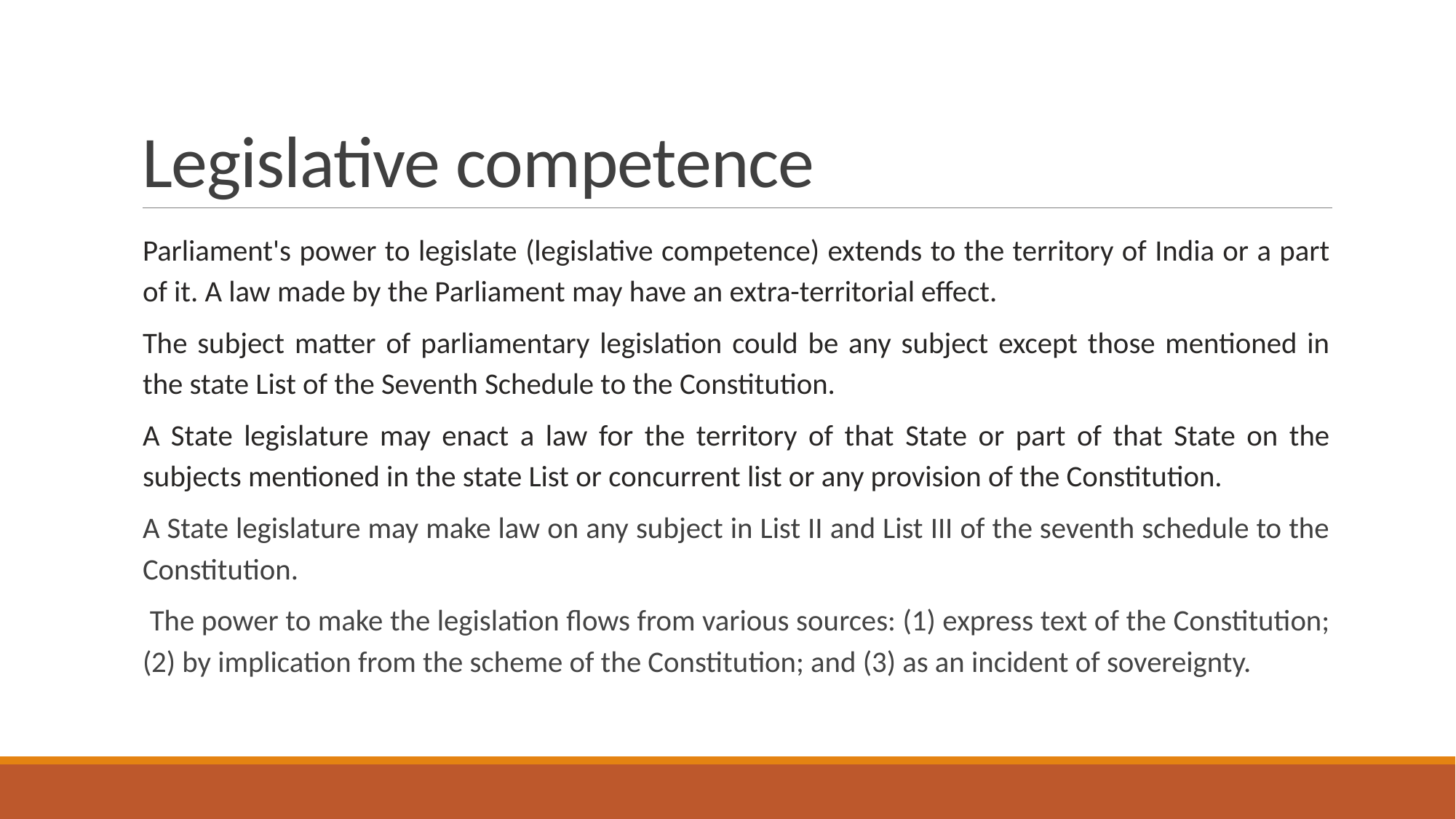

# Legislative competence
Parliament's power to legislate (legislative competence) extends to the territory of India or a part of it. A law made by the Parliament may have an extra-territorial effect.
The subject matter of parliamentary legislation could be any subject except those mentioned in the state List of the Seventh Schedule to the Constitution.
A State legislature may enact a law for the territory of that State or part of that State on the subjects mentioned in the state List or concurrent list or any provision of the Constitution.
A State legislature may make law on any subject in List II and List III of the seventh schedule to the Constitution.
 The power to make the legislation flows from various sources: (1) express text of the Constitution; (2) by implication from the scheme of the Constitution; and (3) as an incident of sovereignty.